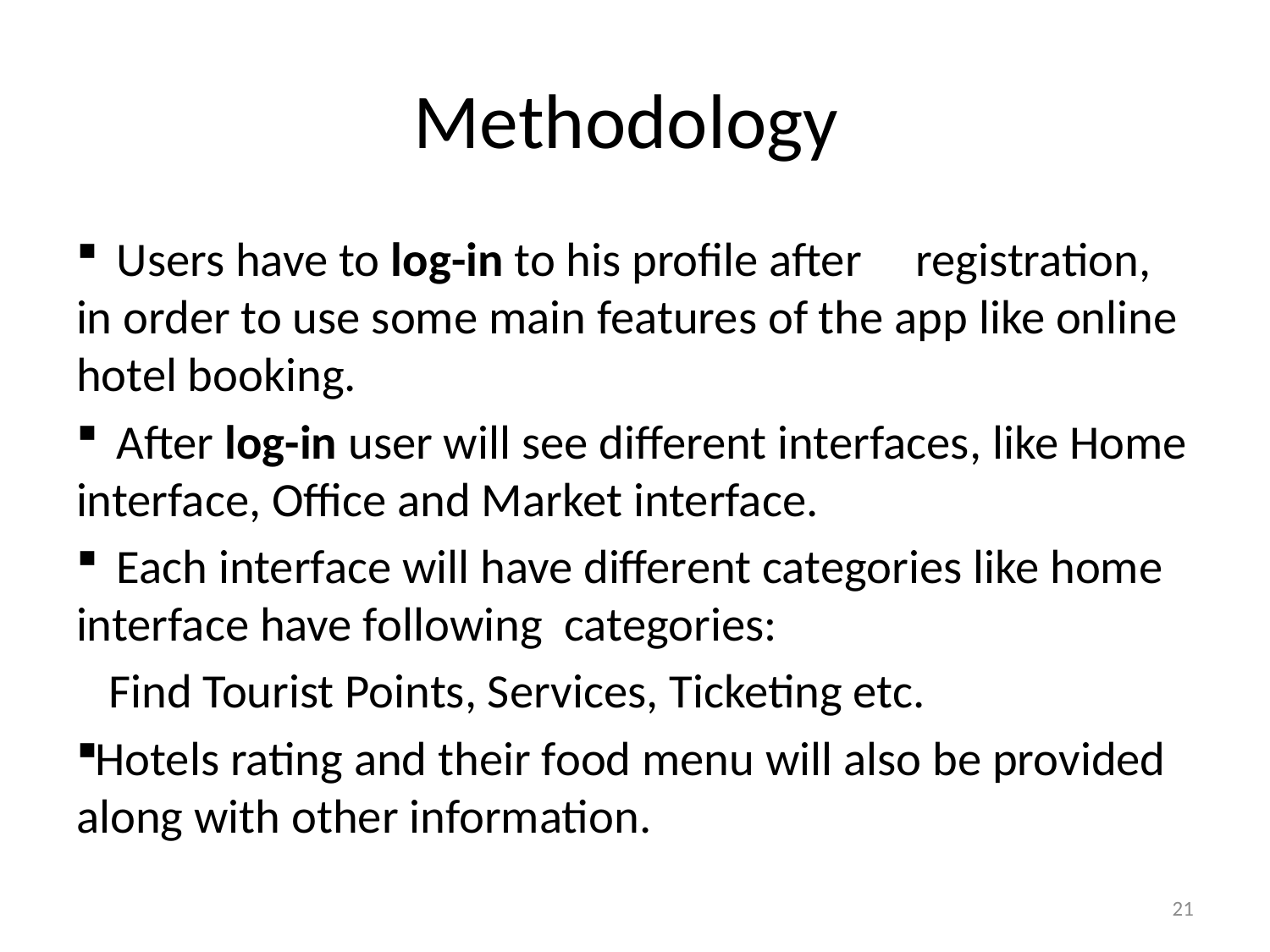

# Methodology
  Users have to log-in to his profile after     registration, in order to use some main features of the app like online hotel booking.
  After log-in user will see different interfaces, like Home interface, Office and Market interface.
  Each interface will have different categories like home interface have following  categories:
   Find Tourist Points, Services, Ticketing etc.
Hotels rating and their food menu will also be provided along with other information.
21